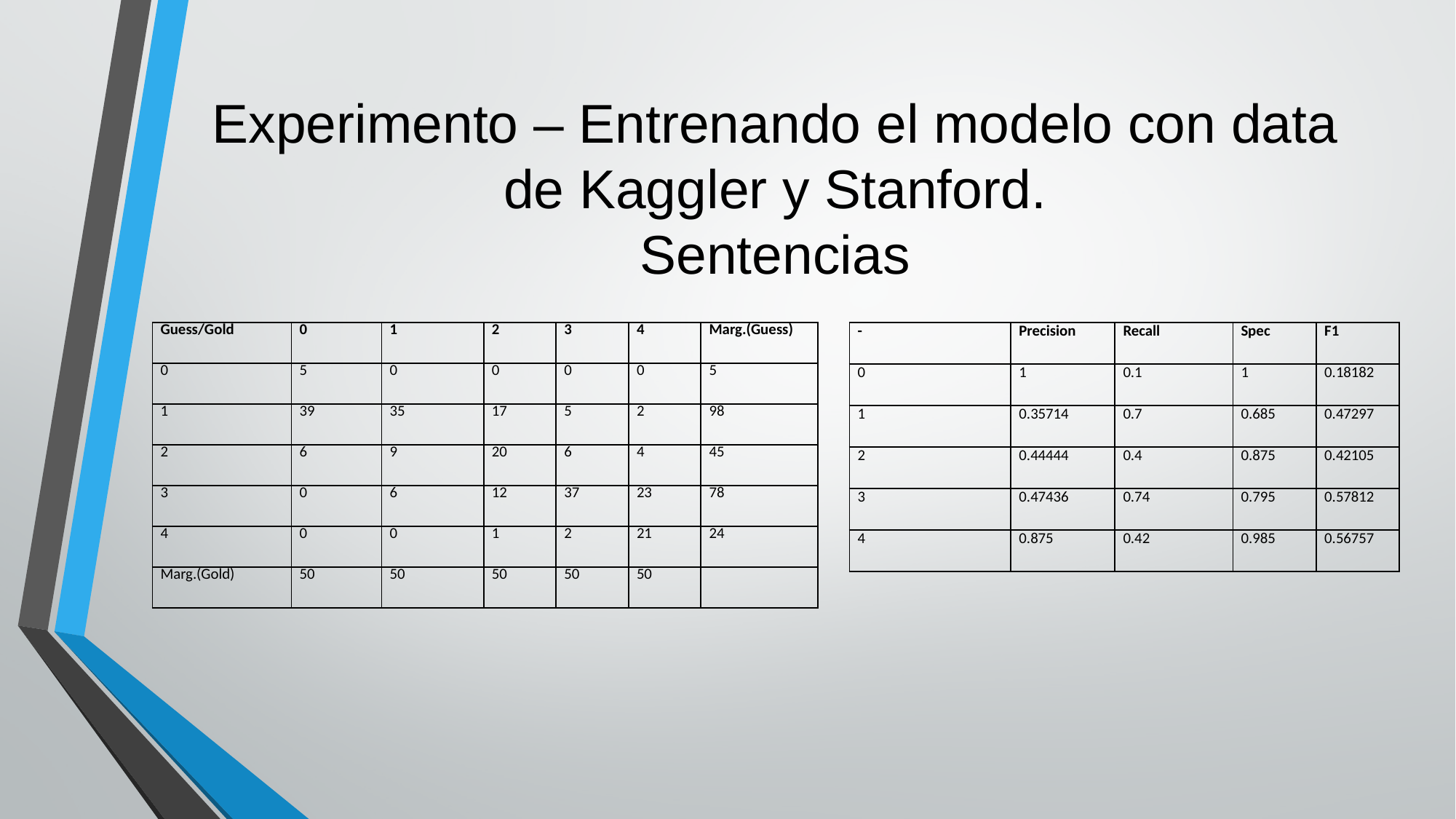

# Experimento – Entrenando el modelo con data de Kaggler y Stanford. Sentencias

| Guess/Gold | 0 | 1 | 2 | 3 | 4 | Marg.(Guess) |
| --- | --- | --- | --- | --- | --- | --- |
| 0 | 5 | 0 | 0 | 0 | 0 | 5 |
| 1 | 39 | 35 | 17 | 5 | 2 | 98 |
| 2 | 6 | 9 | 20 | 6 | 4 | 45 |
| 3 | 0 | 6 | 12 | 37 | 23 | 78 |
| 4 | 0 | 0 | 1 | 2 | 21 | 24 |
| Marg.(Gold) | 50 | 50 | 50 | 50 | 50 |  |
| - | Precision | Recall | Spec | F1 |
| --- | --- | --- | --- | --- |
| 0 | 1 | 0.1 | 1 | 0.18182 |
| 1 | 0.35714 | 0.7 | 0.685 | 0.47297 |
| 2 | 0.44444 | 0.4 | 0.875 | 0.42105 |
| 3 | 0.47436 | 0.74 | 0.795 | 0.57812 |
| 4 | 0.875 | 0.42 | 0.985 | 0.56757 |